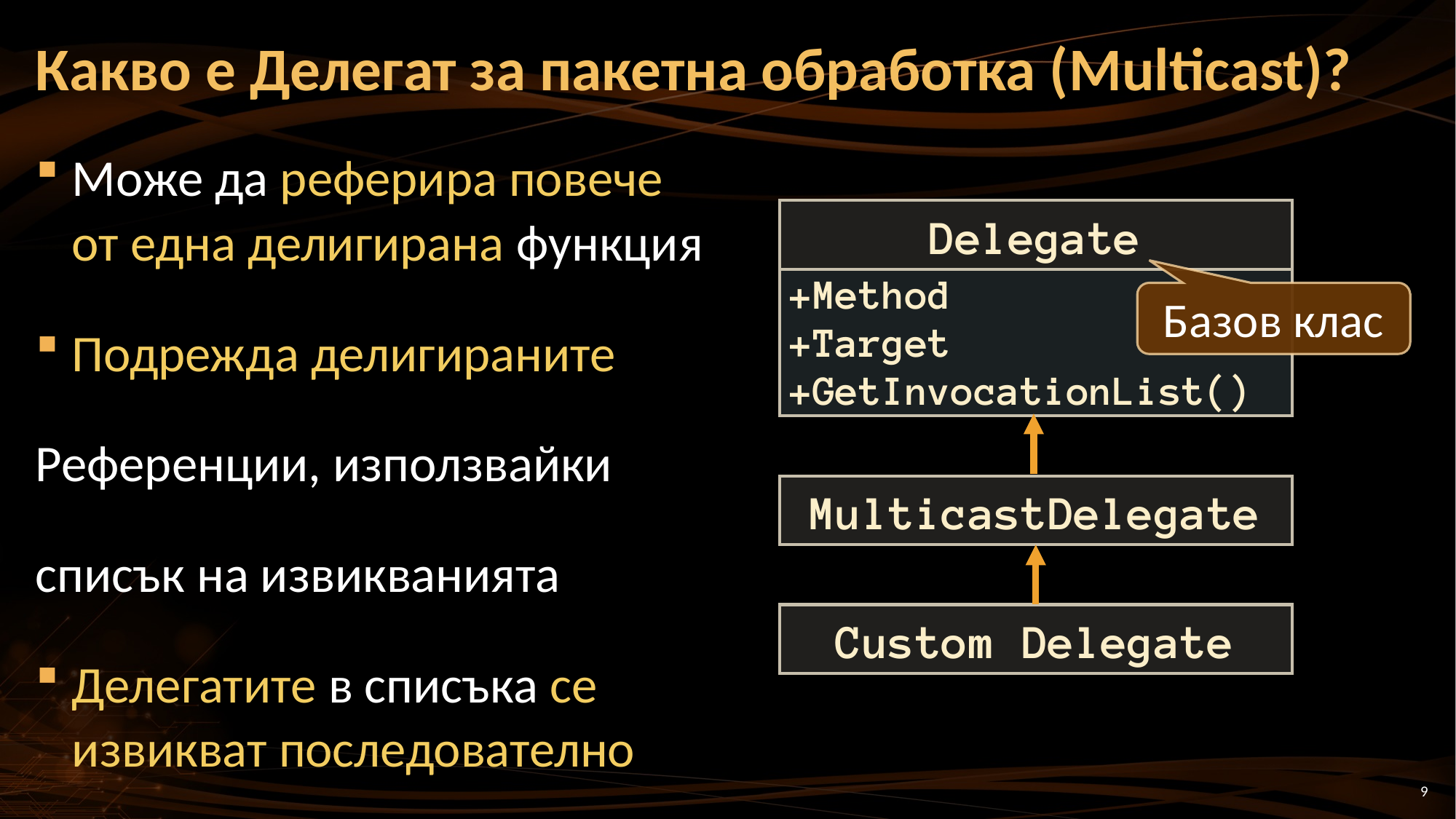

# Какво е Делегат за пакетна обработка (Multicast)?
Може да реферира повече
от една делигирана функция
Подрежда делигираните
Референции, използвайки
списък на извикванията
Делегатите в списъка се
извикват последователно
Delegate
+Method
+Target
+GetInvocationList()
MulticastDelegate
Custom Delegate
Базов клас
9